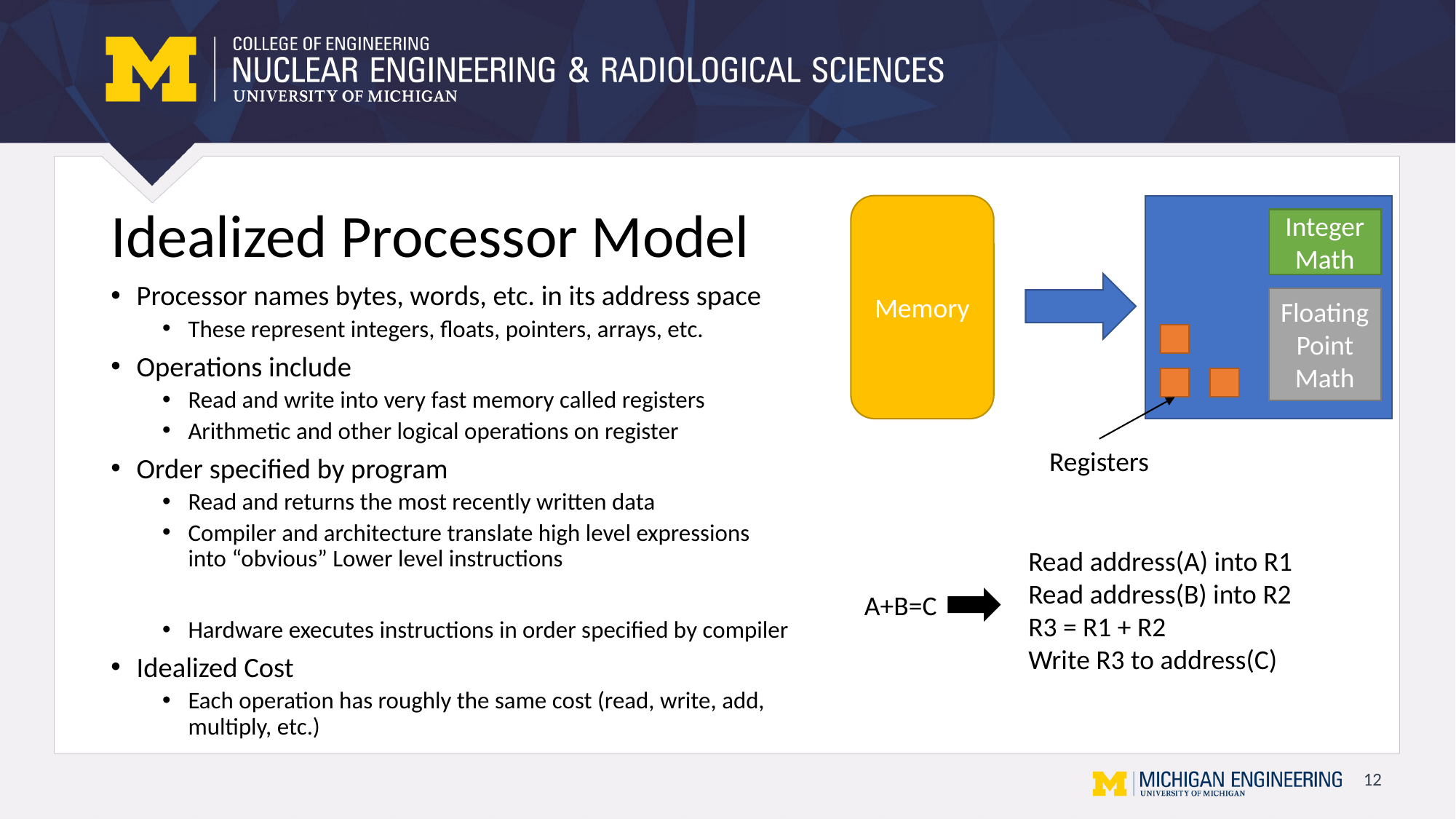

Processor

Memory
# Idealized Processor Model
Integer Math

Processor names bytes, words, etc. in its address space
These represent integers, floats, pointers, arrays, etc.
Operations include
Read and write into very fast memory called registers
Arithmetic and other logical operations on register
Order specified by program
Read and returns the most recently written data
Compiler and architecture translate high level expressions
into “obvious” Lower level instructions

Hardware executes instructions in order specified by compiler
Idealized Cost
Each operation has roughly the same cost (read, write, add, multiply, etc.)
Floating Point Math

Registers
Read address(A) into R1
Read address(B) into R2
R3 = R1 + R2
Write R3 to address(C)

A+B=C